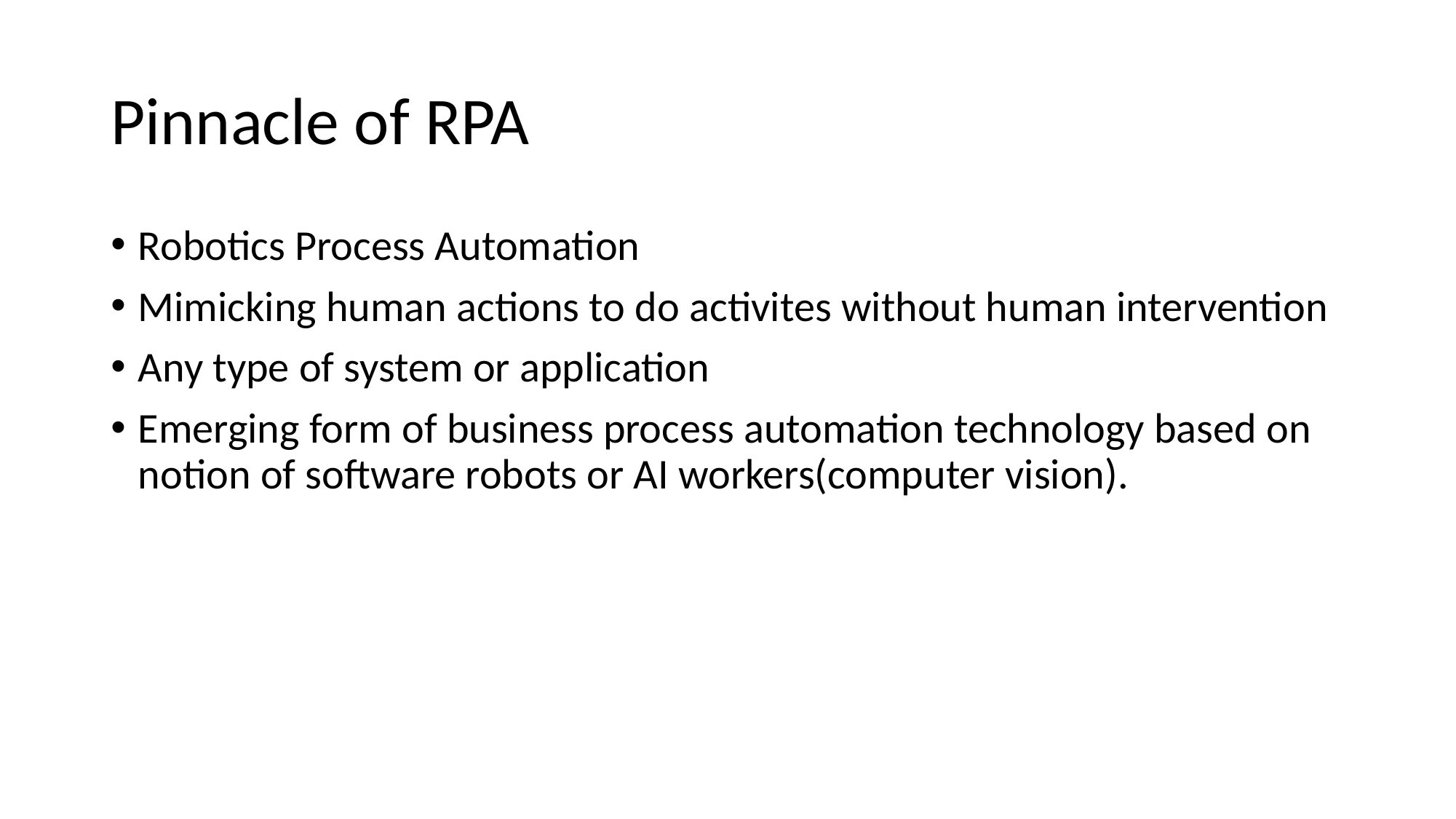

# Pinnacle of RPA
Robotics Process Automation
Mimicking human actions to do activites without human intervention
Any type of system or application
Emerging form of business process automation technology based on notion of software robots or AI workers(computer vision).